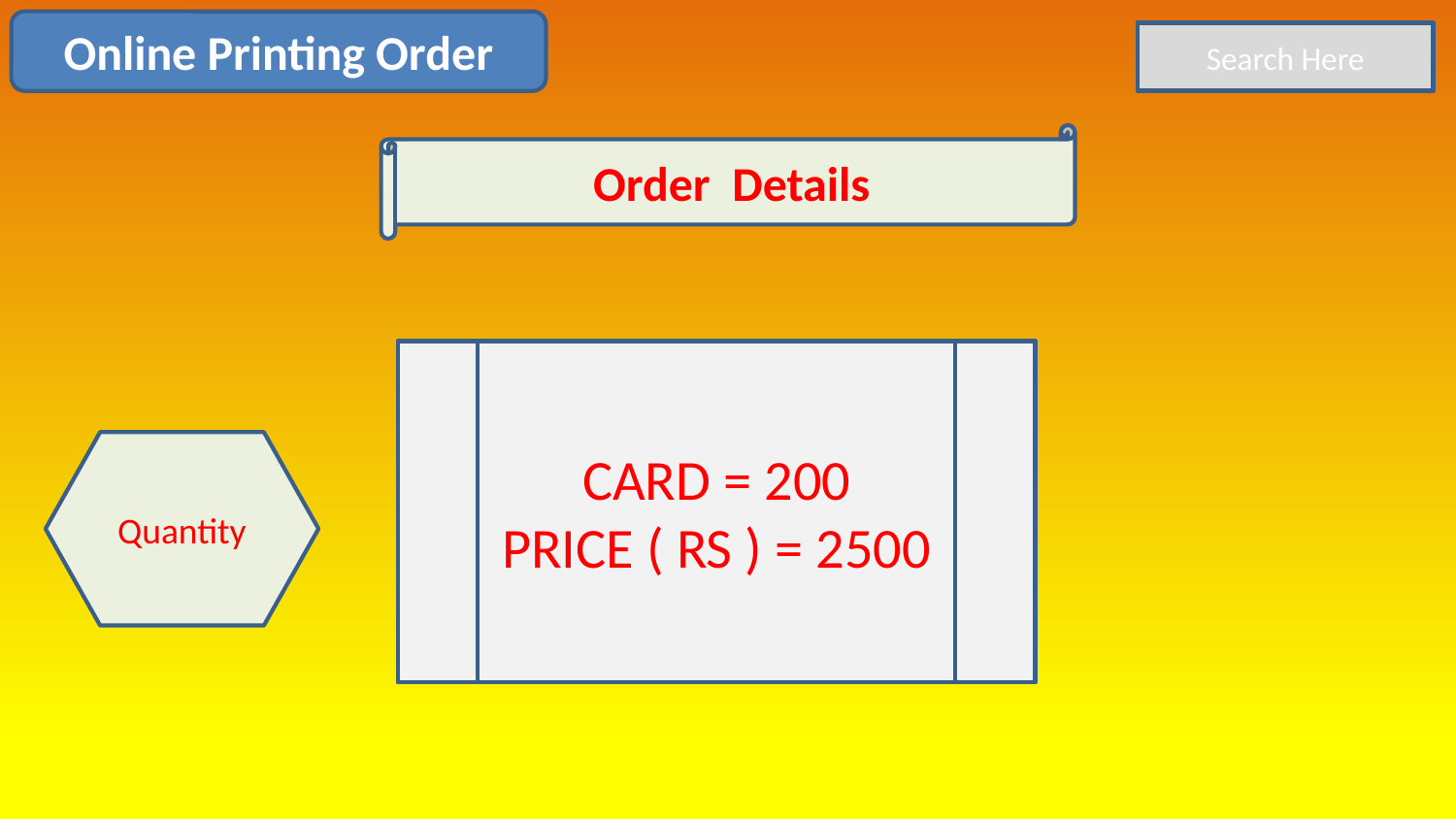

Online Printing Order
Search Here
Order  Details
CARD = 100
PRICE ( RS ) = 1500
CARD = 200
PRICE ( RS ) = 2500
Quantity